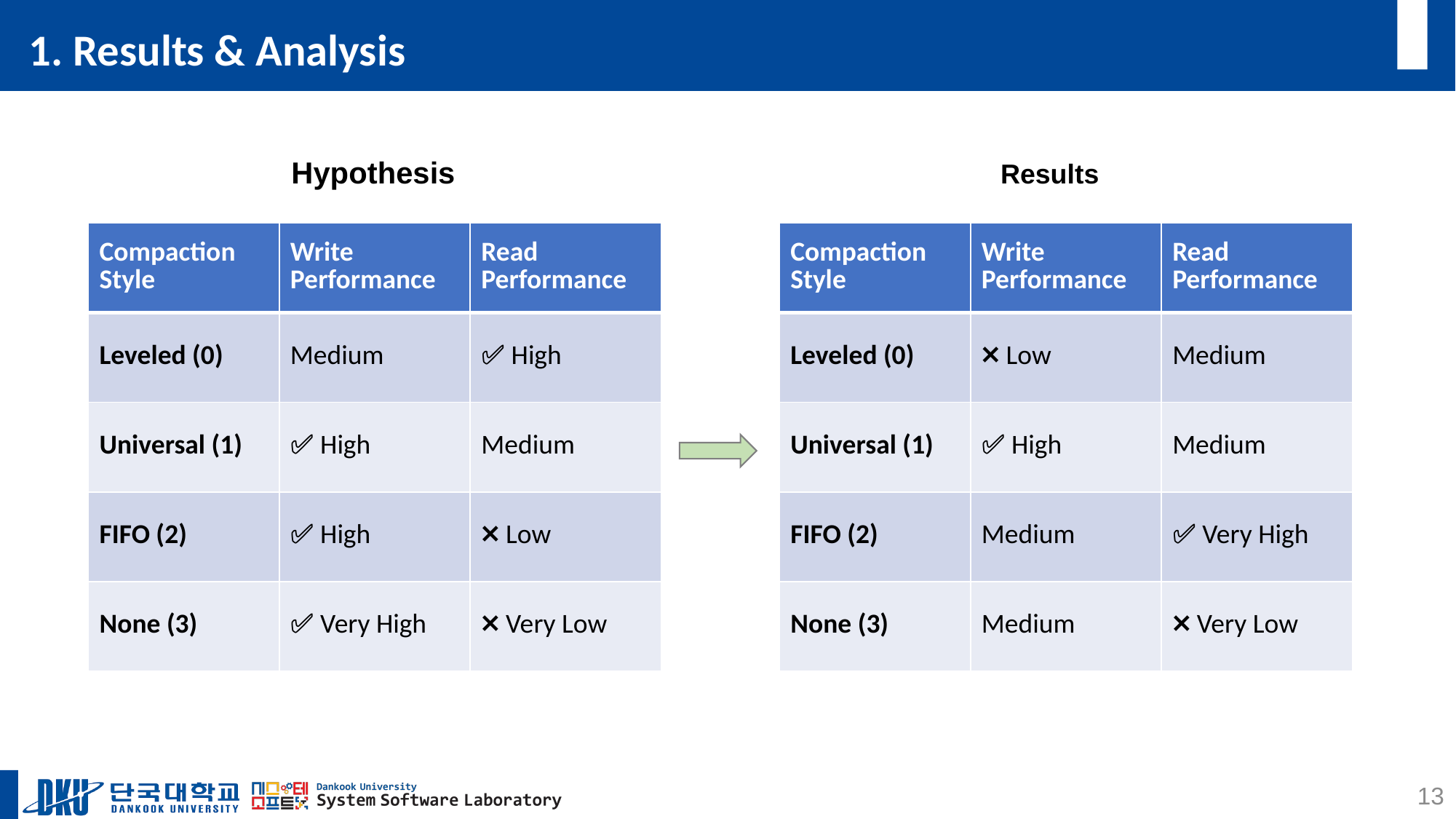

# 1. Results & Analysis
Hypothesis
Results
| Compaction Style | Write Performance | Read Performance |
| --- | --- | --- |
| Leveled (0) | Medium | ✅ High |
| Universal (1) | ✅ High | Medium |
| FIFO (2) | ✅ High | ❌ Low |
| None (3) | ✅ Very High | ❌ Very Low |
| Compaction Style | Write Performance | Read Performance |
| --- | --- | --- |
| Leveled (0) | ❌ Low | Medium |
| Universal (1) | ✅ High | Medium |
| FIFO (2) | Medium | ✅ Very High |
| None (3) | Medium | ❌ Very Low |

13